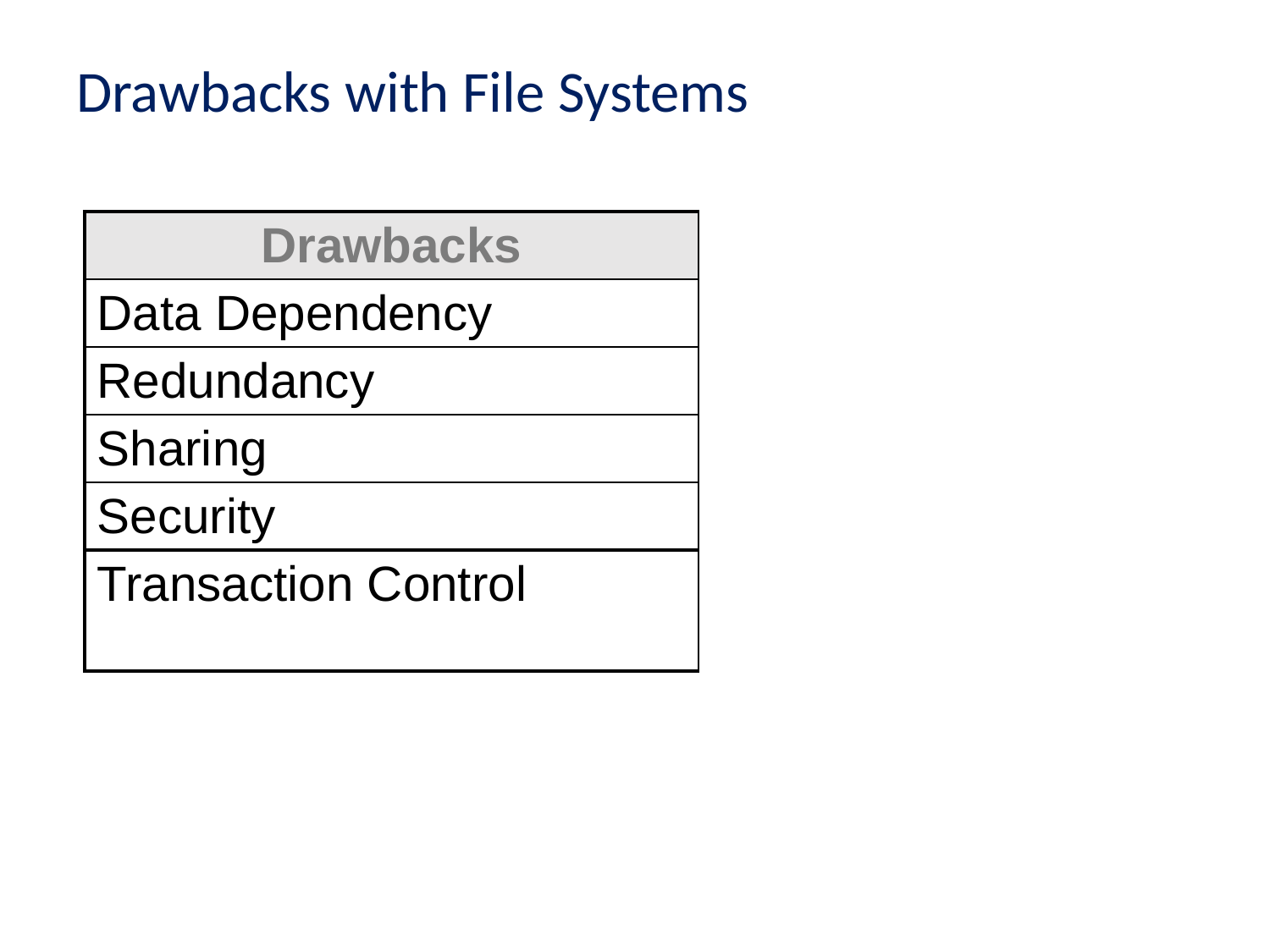

# Drawbacks with File Systems
| Drawbacks |
| --- |
| Data Dependency |
| Redundancy |
| Sharing |
| Security |
| Transaction Control |